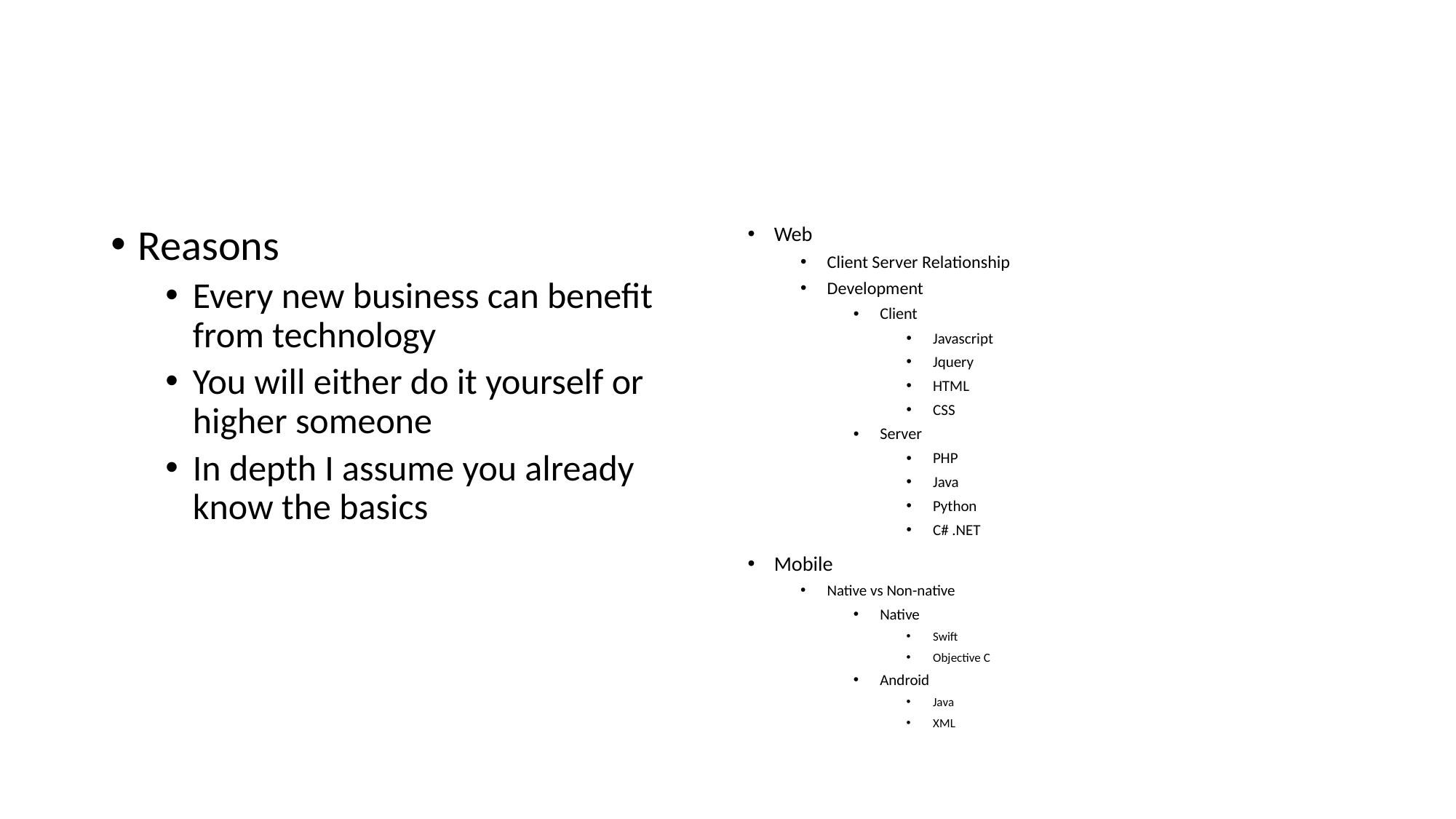

#
Reasons
Every new business can benefit from technology
You will either do it yourself or higher someone
In depth I assume you already know the basics

Web
Client Server Relationship
Development
Client
Javascript
Jquery
HTML
CSS
Server
PHP
Java
Python
C# .NET
Mobile
Native vs Non-native
Native
Swift
Objective C
Android
Java
XML